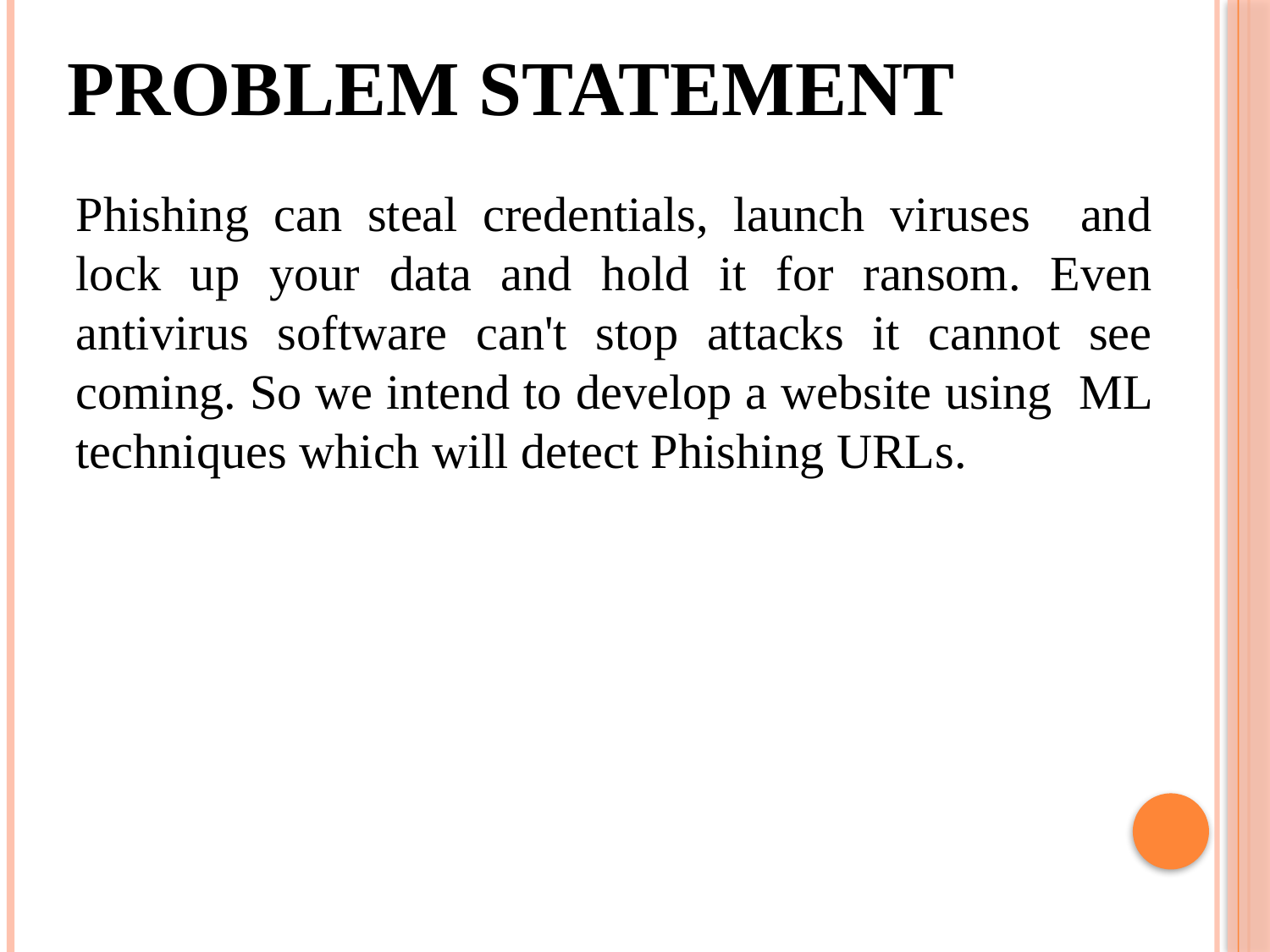

# PROBLEM STATEMENT
Phishing can steal credentials, launch viruses  and lock up your data and hold it for ransom. Even antivirus software can't stop attacks it cannot see coming. So we intend to develop a website using  ML techniques which will detect Phishing URLs.